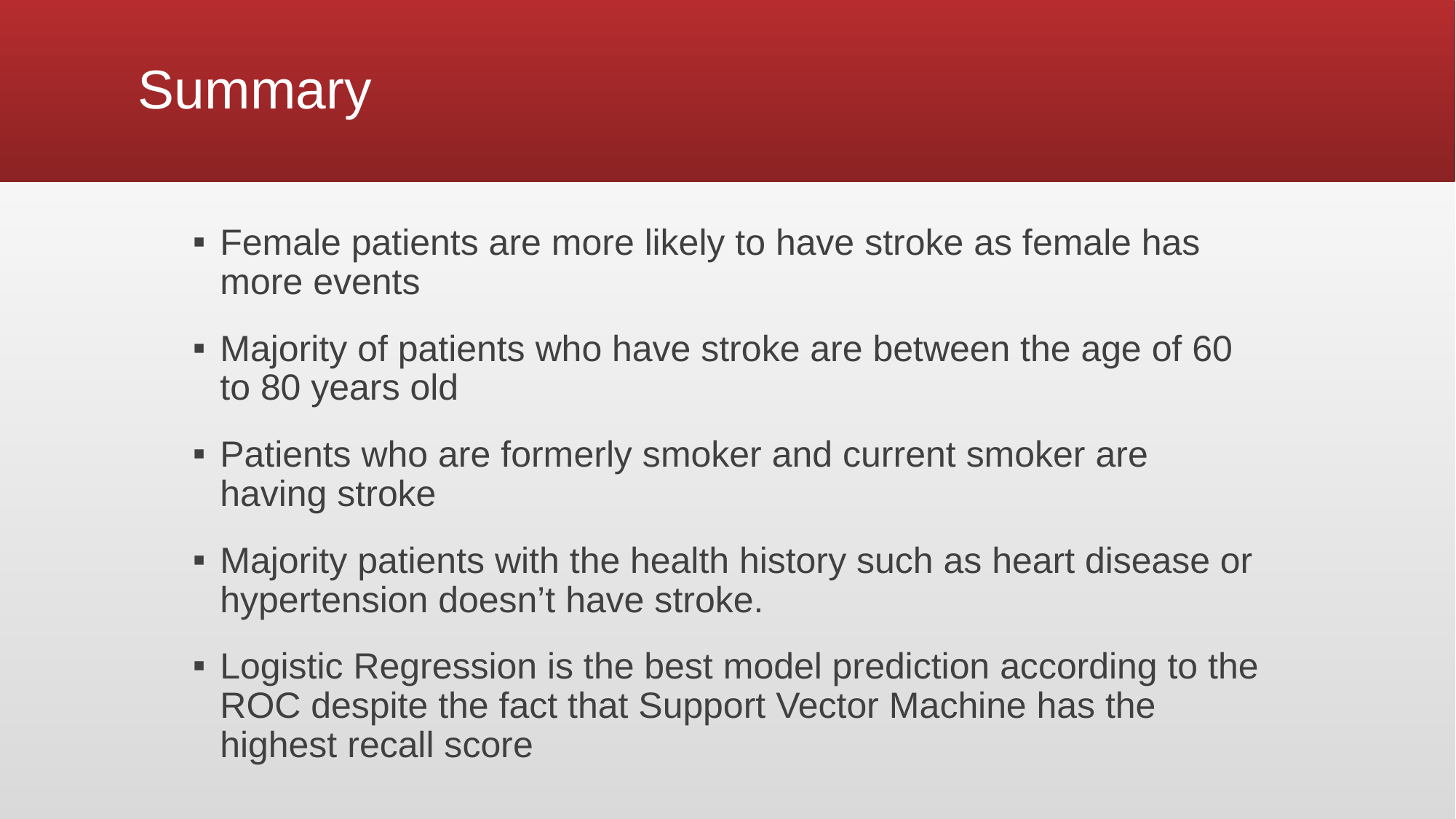

# Summary
Female patients are more likely to have stroke as female has more events
Majority of patients who have stroke are between the age of 60 to 80 years old
Patients who are formerly smoker and current smoker are having stroke
Majority patients with the health history such as heart disease or hypertension doesn’t have stroke.
Logistic Regression is the best model prediction according to the ROC despite the fact that Support Vector Machine has the highest recall score